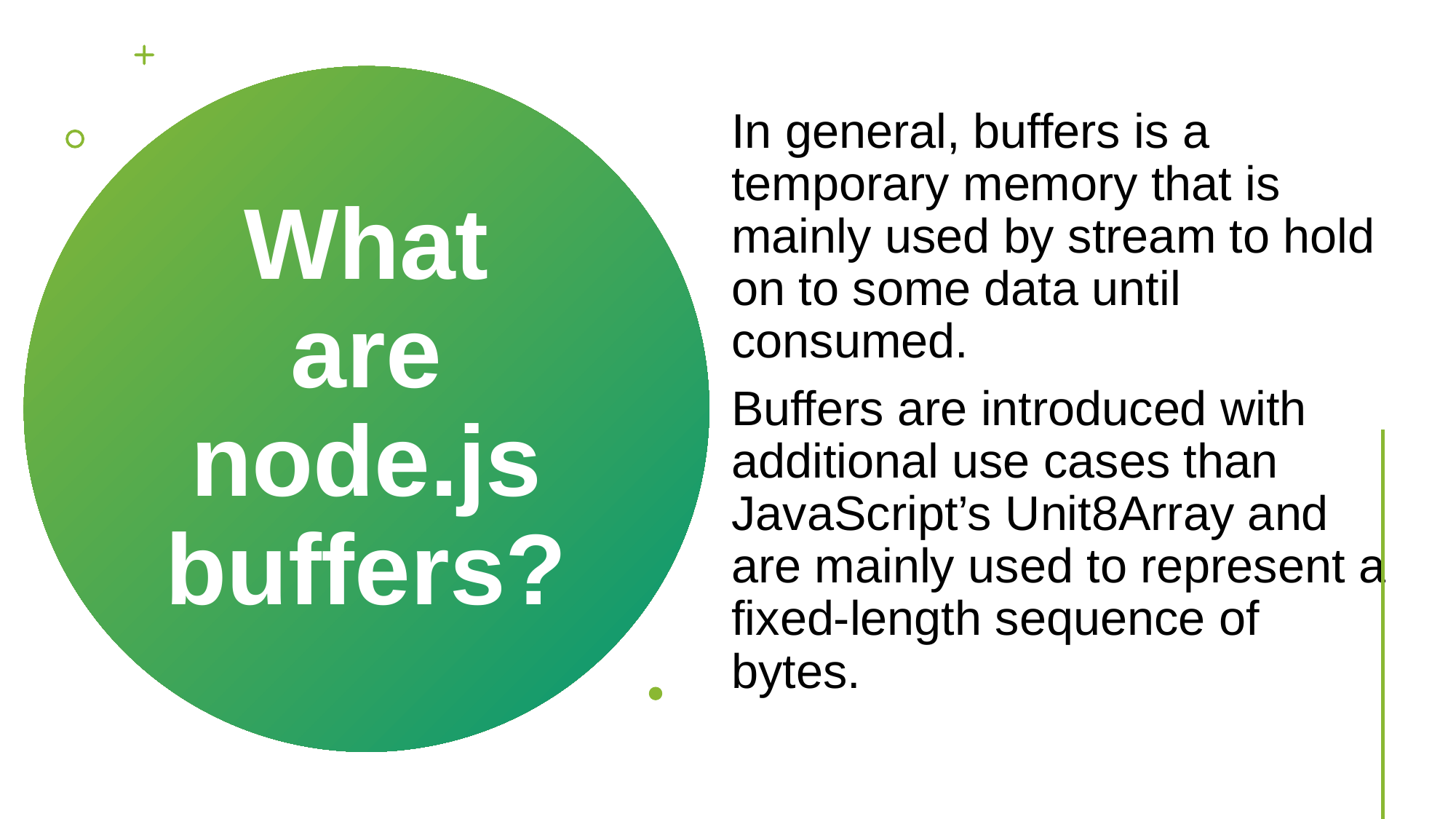

In general, buffers is a temporary memory that is mainly used by stream to hold on to some data until consumed.
Buffers are introduced with additional use cases than JavaScript’s Unit8Array and are mainly used to represent a fixed-length sequence of bytes.

# What are node.js buffers?